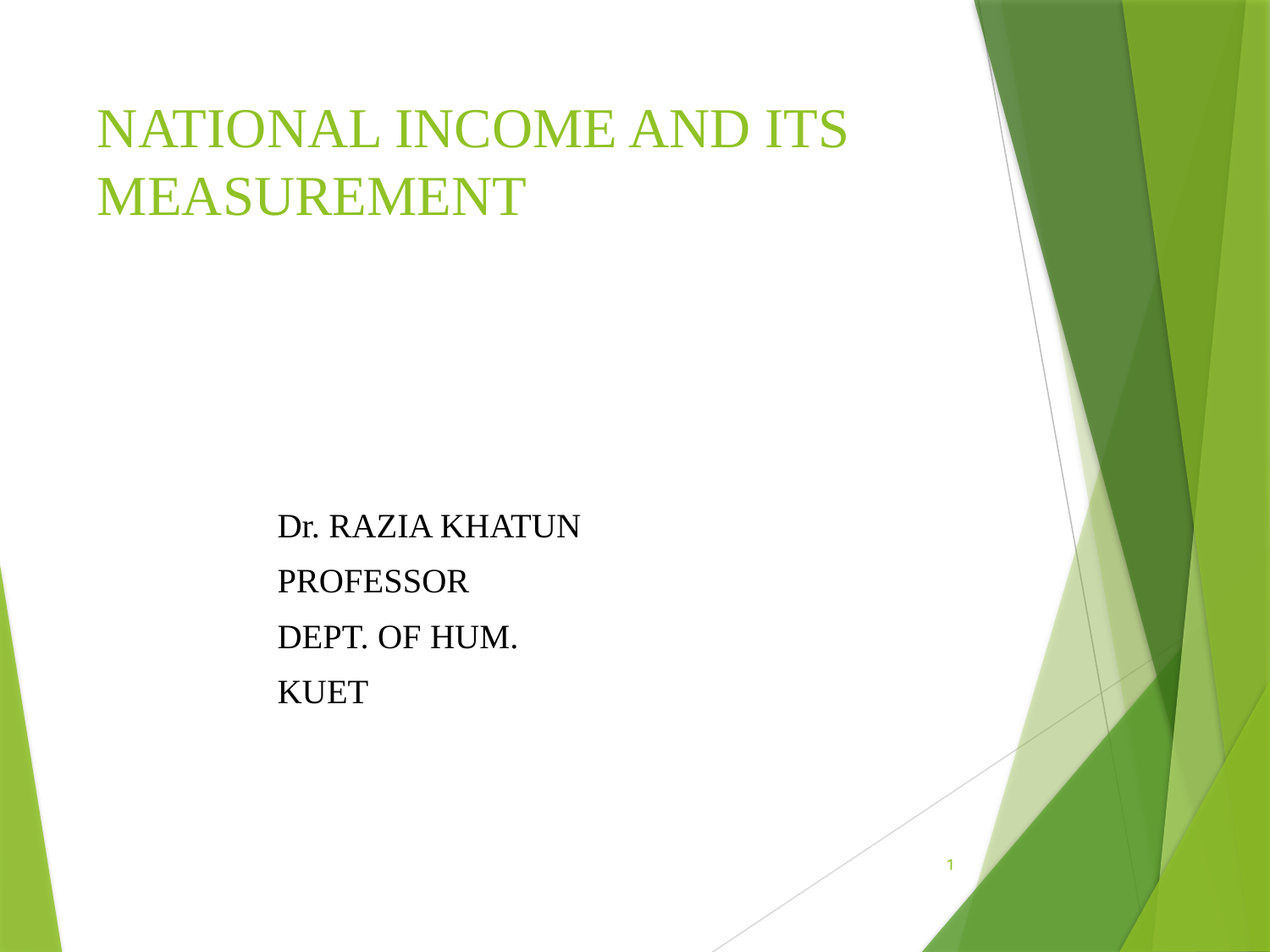

# NATIONAL INCOME AND ITS MEASUREMENT
Dr. RAZIA KHATUN
PROFESSOR
DEPT. OF HUM.
KUET

1